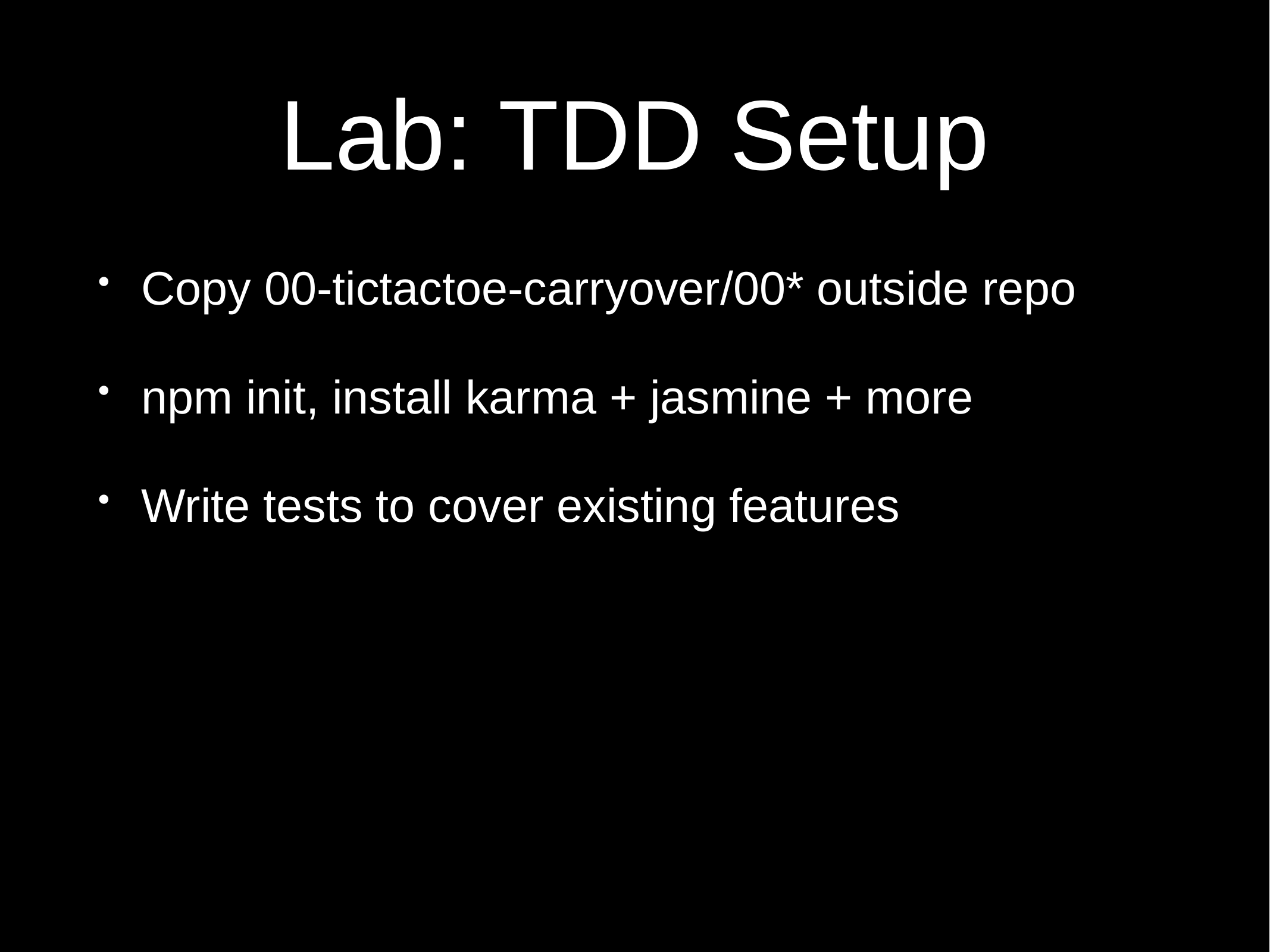

# Lab: TDD Setup
Copy 00-tictactoe-carryover/00* outside repo
npm init, install karma + jasmine + more
Write tests to cover existing features